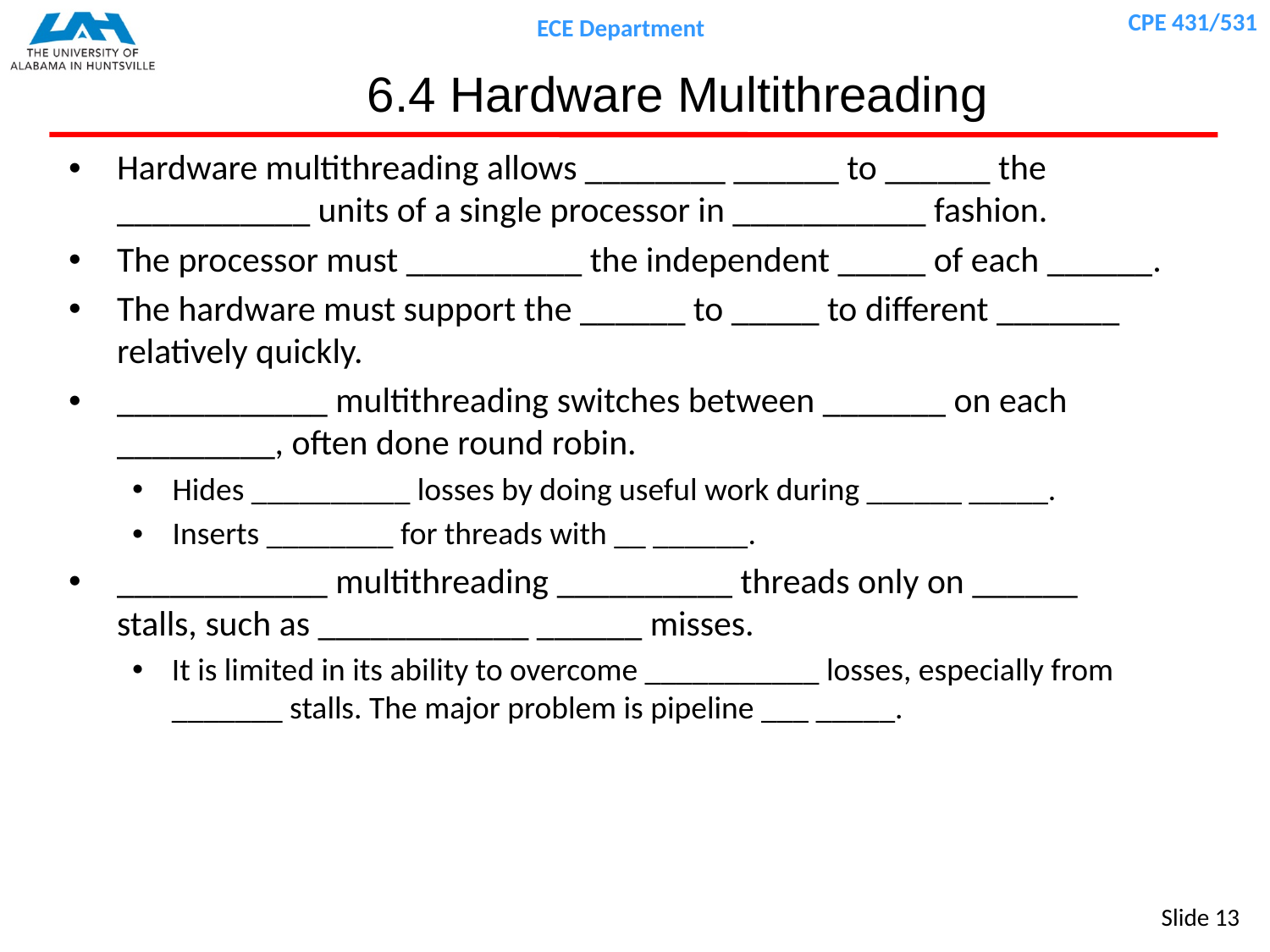

# 6.4 Hardware Multithreading
Hardware multithreading allows ________ ______ to ______ the ___________ units of a single processor in ___________ fashion.
The processor must __________ the independent _____ of each ______.
The hardware must support the ______ to _____ to different _______ relatively quickly.
____________ multithreading switches between _______ on each _________, often done round robin.
Hides __________ losses by doing useful work during ______ _____.
Inserts ________ for threads with __ ______.
____________ multithreading __________ threads only on ______ stalls, such as ____________ ______ misses.
It is limited in its ability to overcome ___________ losses, especially from _______ stalls. The major problem is pipeline ___ _____.